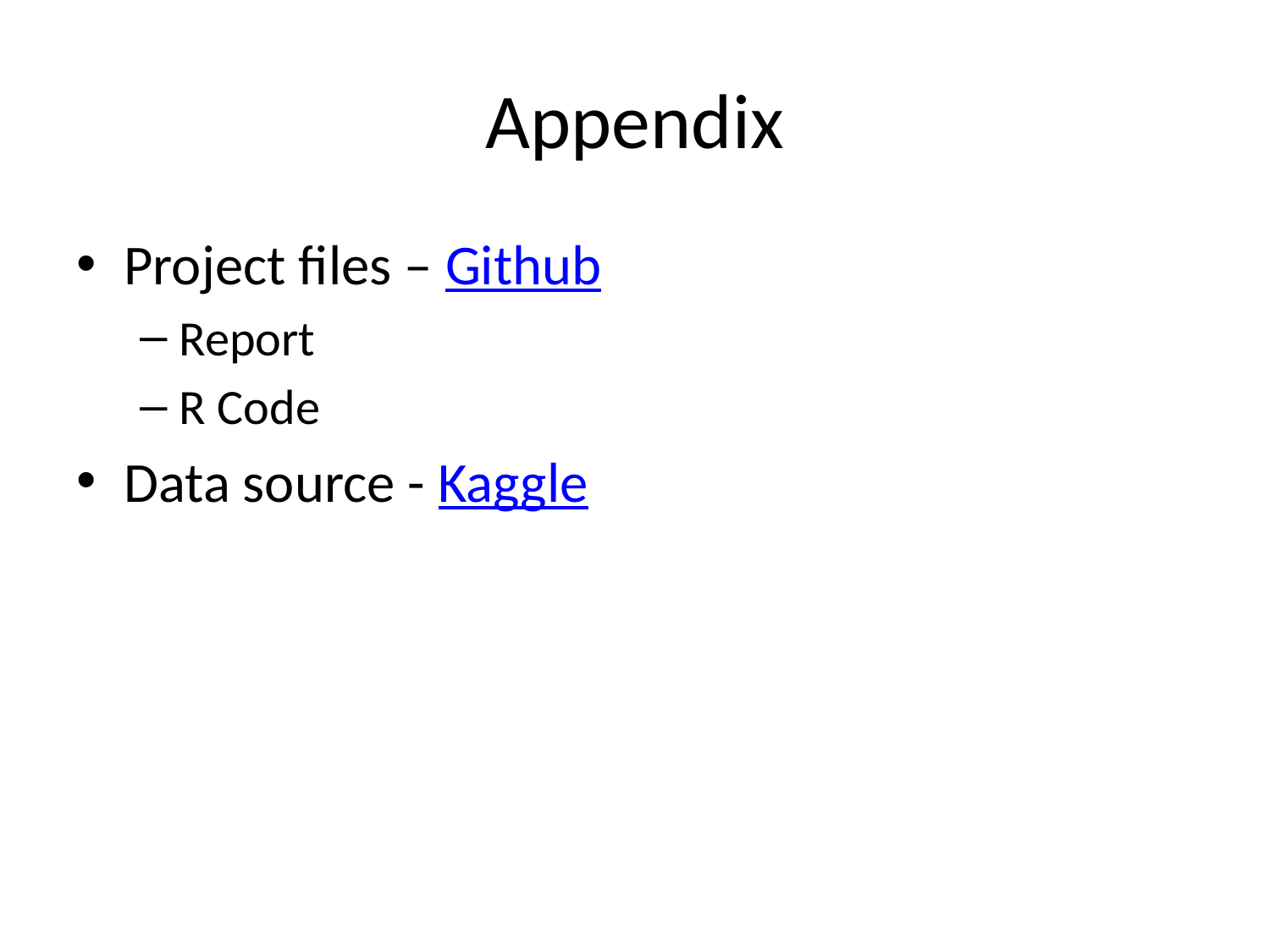

# Appendix
Project files – Github
Report
R Code
Data source - Kaggle